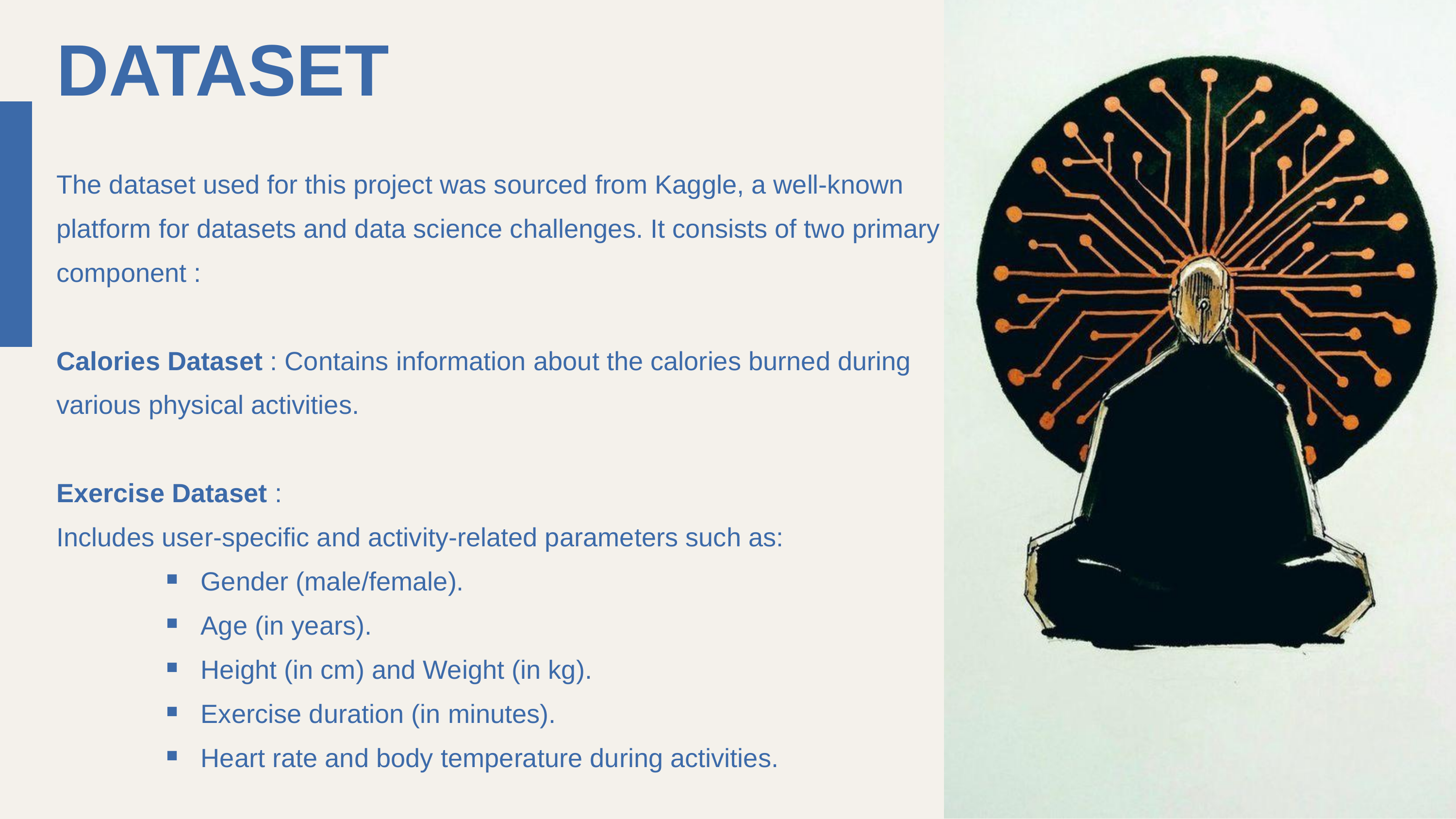

DATASET

The dataset used for this project was sourced from Kaggle, a well-known platform for datasets and data science challenges. It consists of two primary component :

Calories Dataset : Contains information about the calories burned during various physical activities.

Exercise Dataset :
Includes user-specific and activity-related parameters such as:
Gender (male/female).
Age (in years).
Height (in cm) and Weight (in kg).
Exercise duration (in minutes).
Heart rate and body temperature during activities.